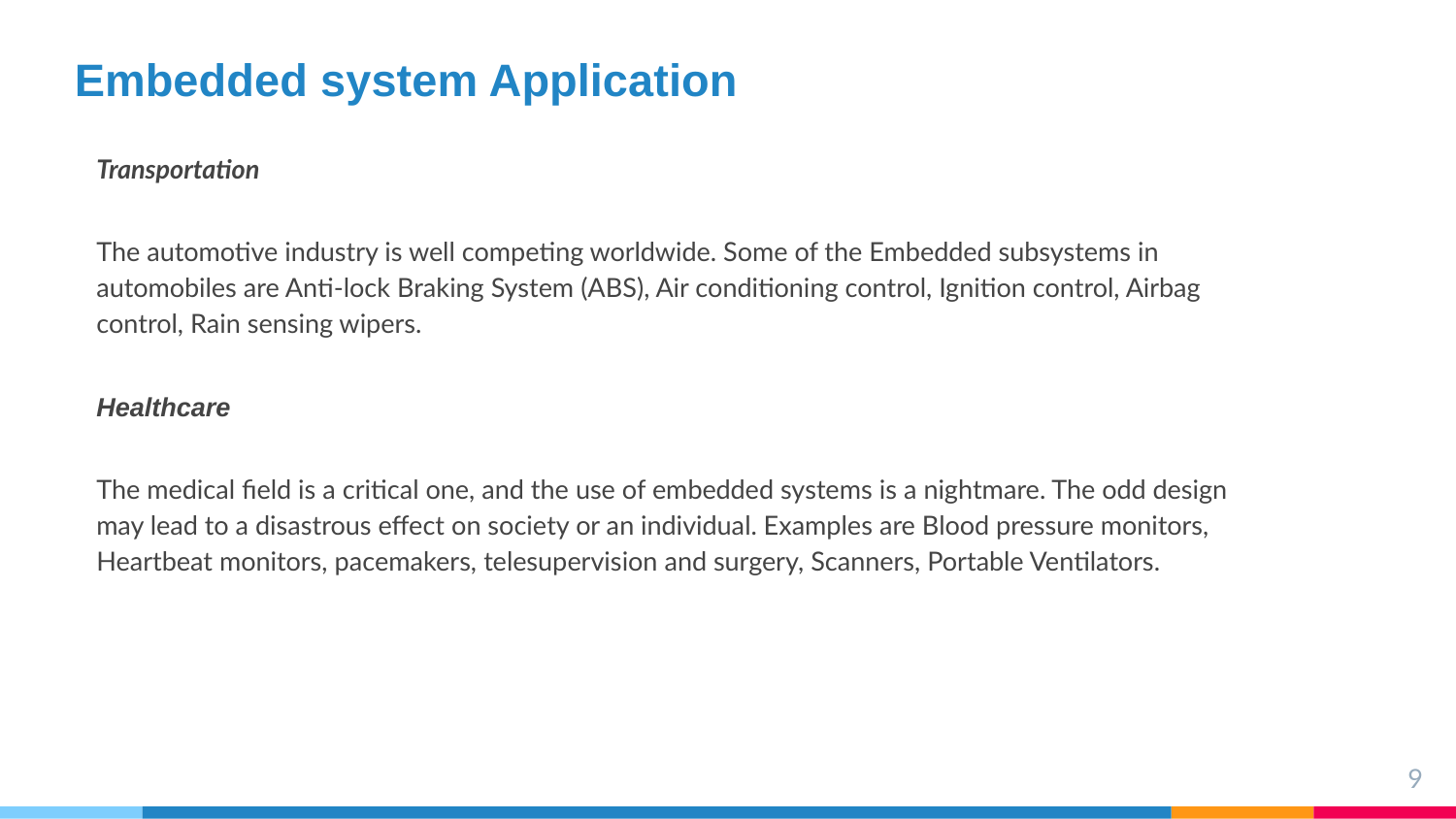

Embedded system Application
Transportation
The automotive industry is well competing worldwide. Some of the Embedded subsystems in automobiles are Anti-lock Braking System (ABS), Air conditioning control, Ignition control, Airbag control, Rain sensing wipers.
Healthcare
The medical field is a critical one, and the use of embedded systems is a nightmare. The odd design may lead to a disastrous effect on society or an individual. Examples are Blood pressure monitors, Heartbeat monitors, pacemakers, telesupervision and surgery, Scanners, Portable Ventilators.

9